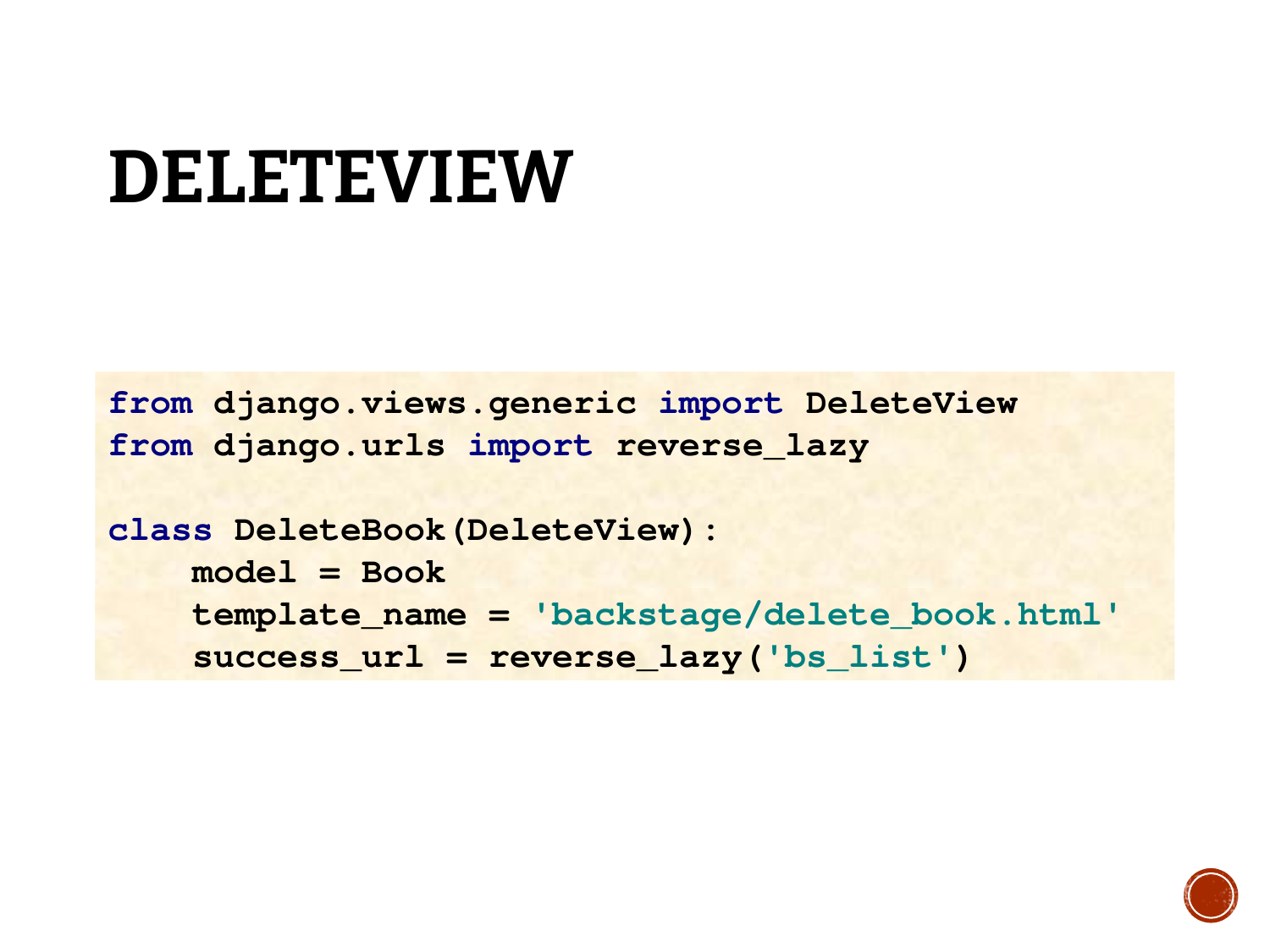

# deleteview
from django.views.generic import DeleteView
from django.urls import reverse_lazy

class DeleteBook(DeleteView):
    model = Book
    template_name = 'backstage/delete_book.html'
    success_url = reverse_lazy('bs_list')